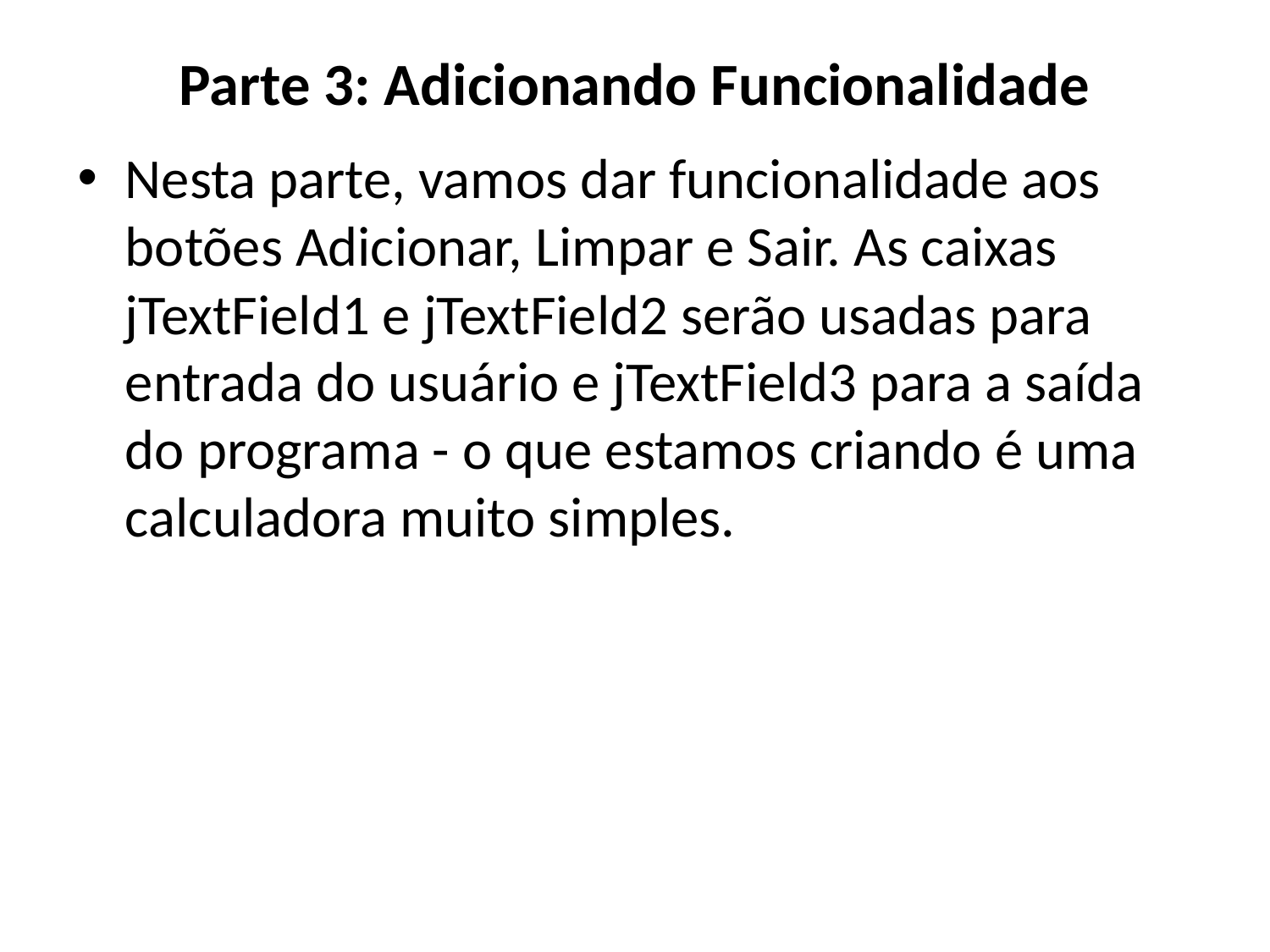

# Parte 3: Adicionando Funcionalidade
Nesta parte, vamos dar funcionalidade aos botões Adicionar, Limpar e Sair. As caixas jTextField1 e jTextField2 serão usadas para entrada do usuário e jTextField3 para a saída do programa - o que estamos criando é uma calculadora muito simples.